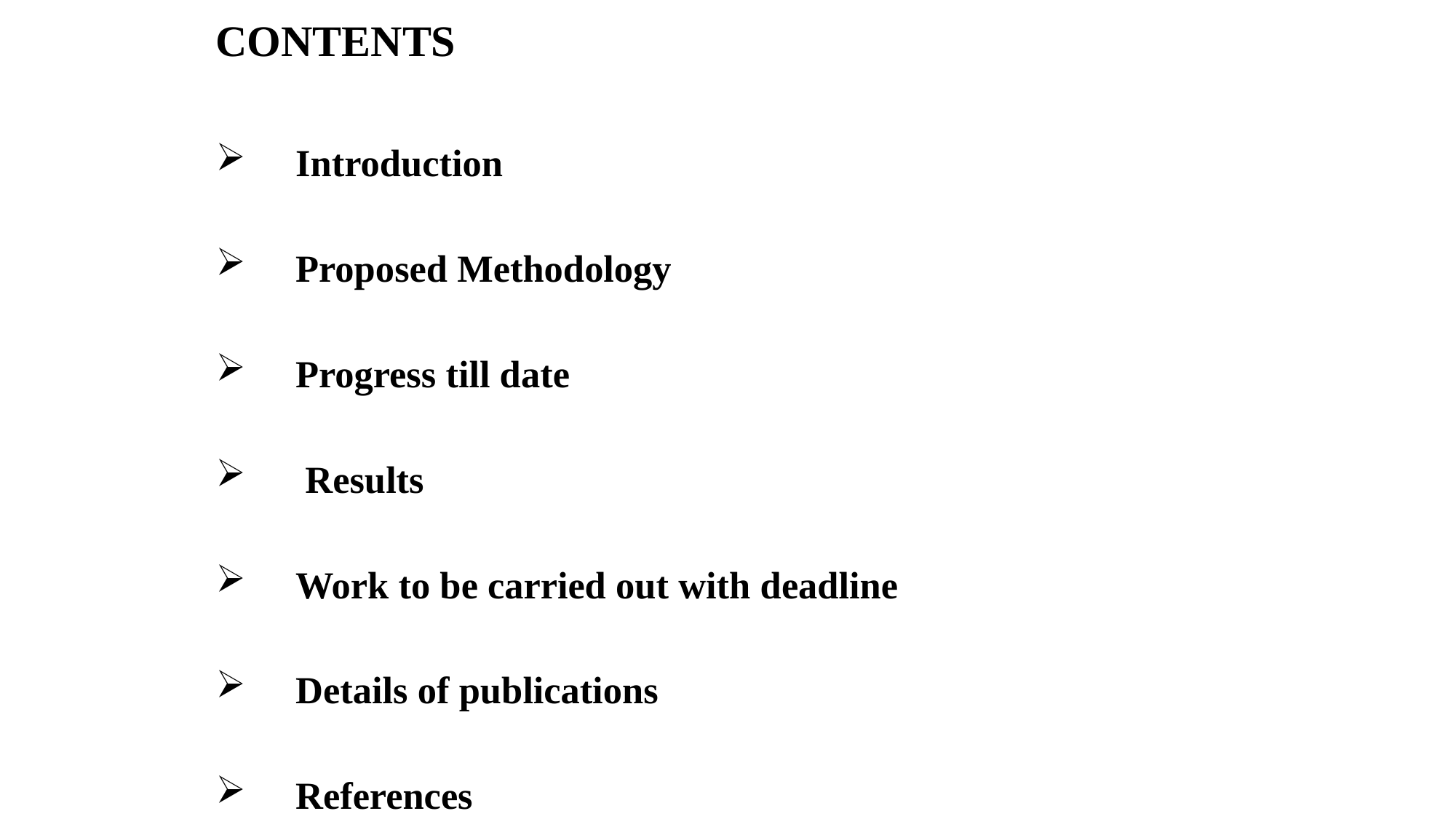

# CONTENTS
Introduction
Proposed Methodology
Progress till date
 Results
Work to be carried out with deadline
Details of publications
References

(Dept. of ECE, VVCE, Mysuru)
April 26, 2017
2 / 14